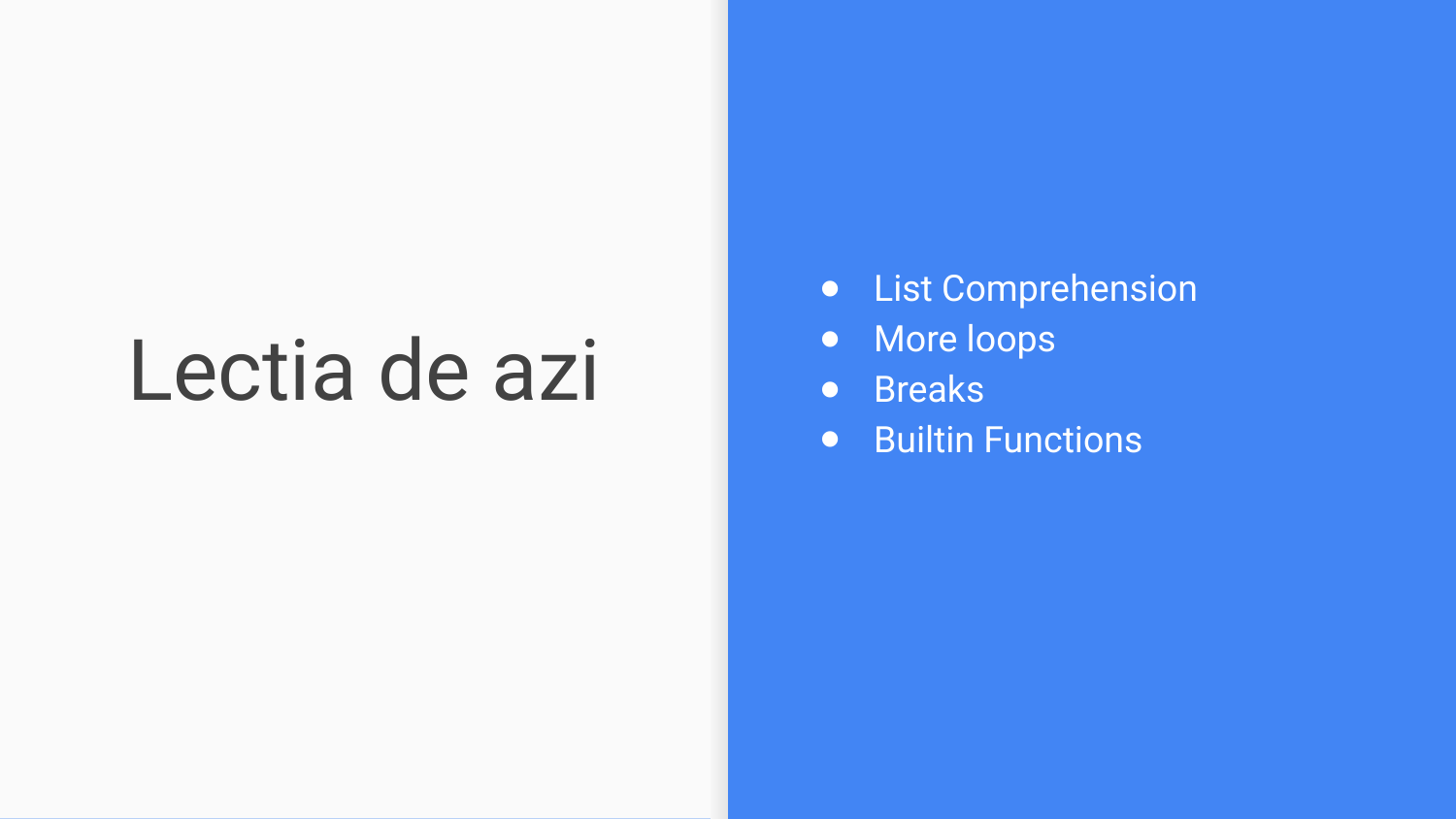

List Comprehension
More loops
Breaks
Builtin Functions

# Lectia de azi